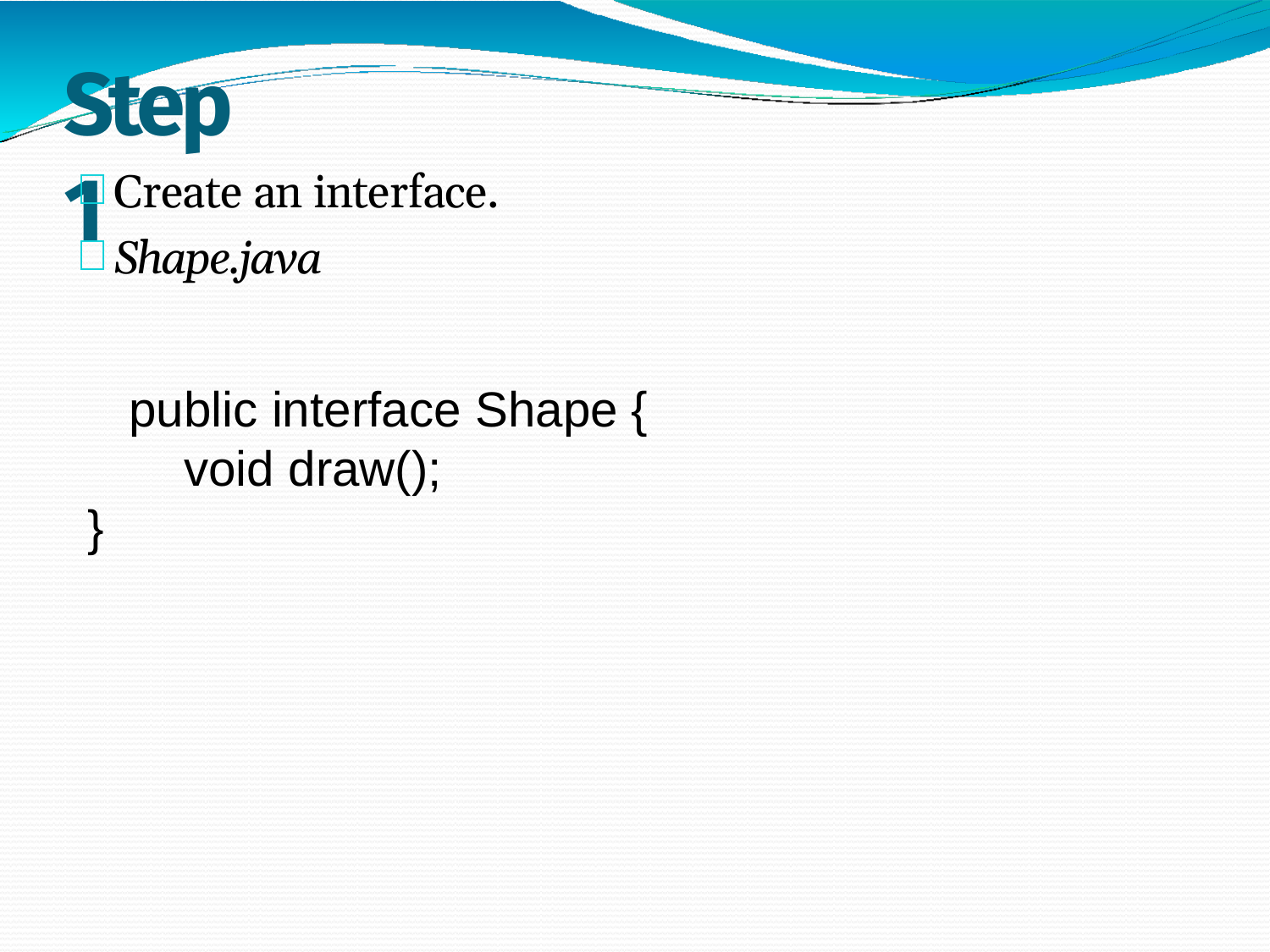

# Step 1
Create an interface.
Shape.java

public interface Shape {  void draw();
}